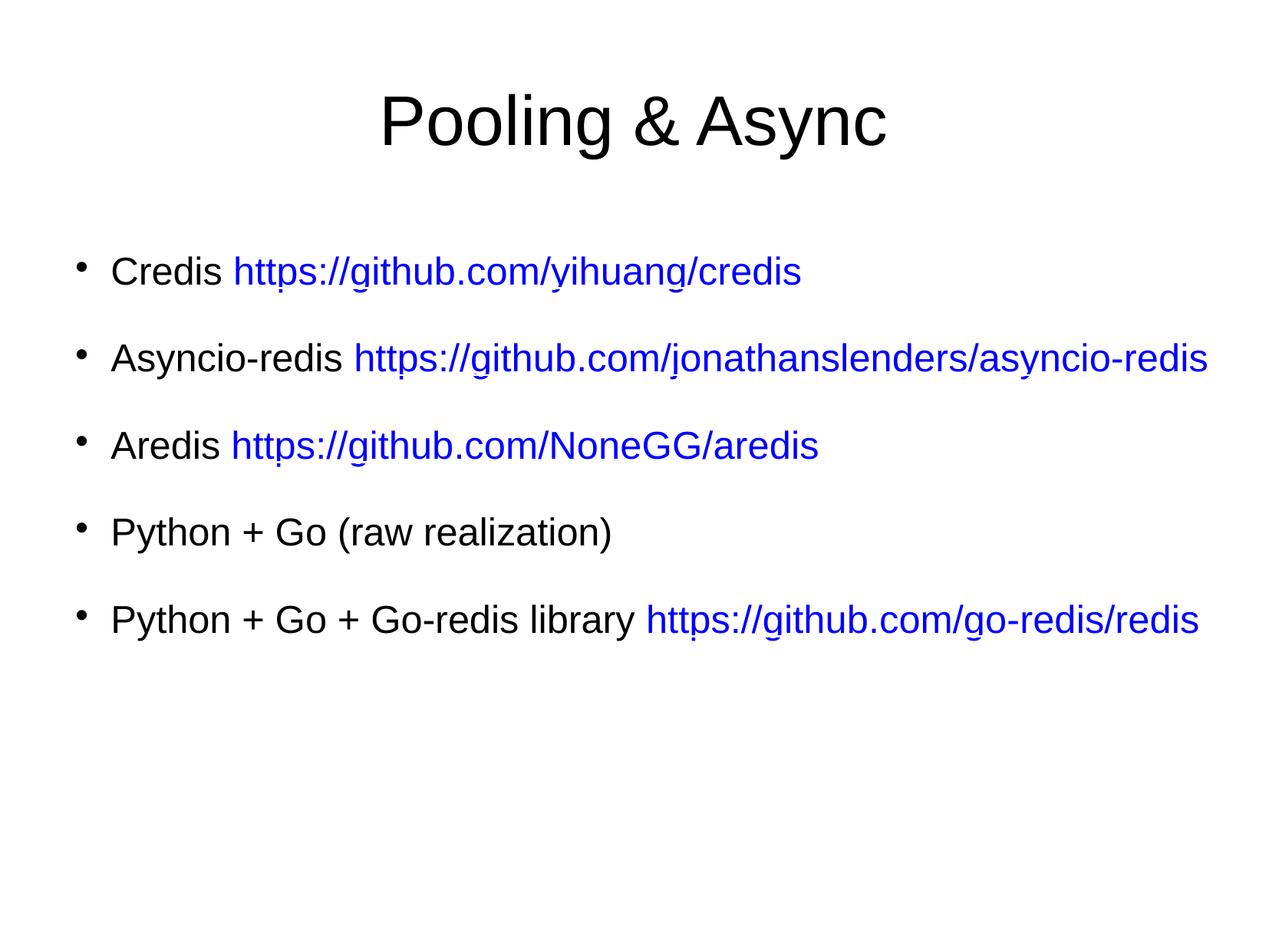

Pooling & Async
Credis https://github.com/yihuang/credis
Asyncio-redis https://github.com/jonathanslenders/asyncio-redis
Aredis https://github.com/NoneGG/aredis
Python + Go (raw realization)
Python + Go + Go-redis library https://github.com/go-redis/redis